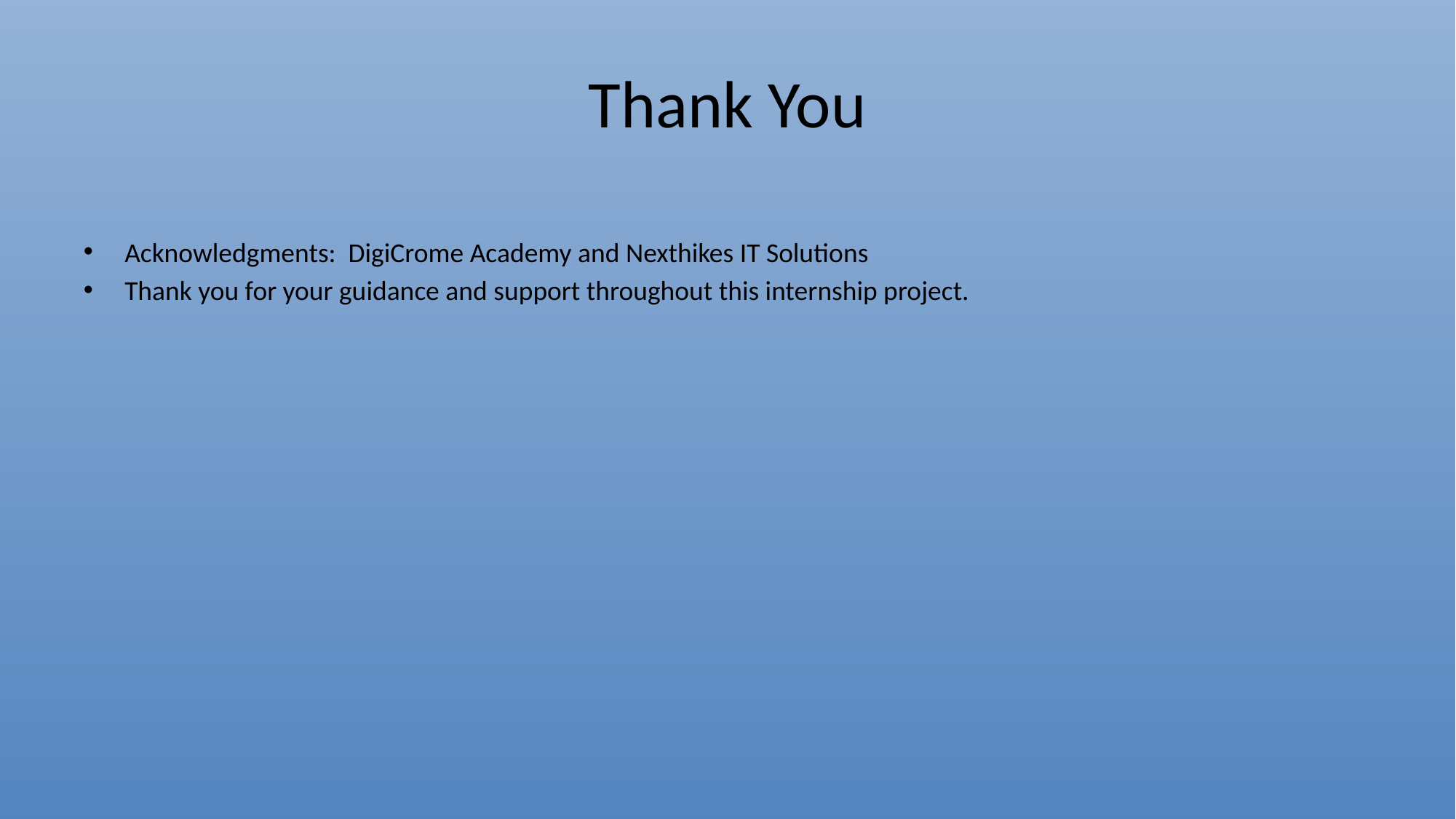

# Thank You

Acknowledgments:  DigiCrome Academy and Nexthikes IT Solutions
Thank you for your guidance and support throughout this internship project.